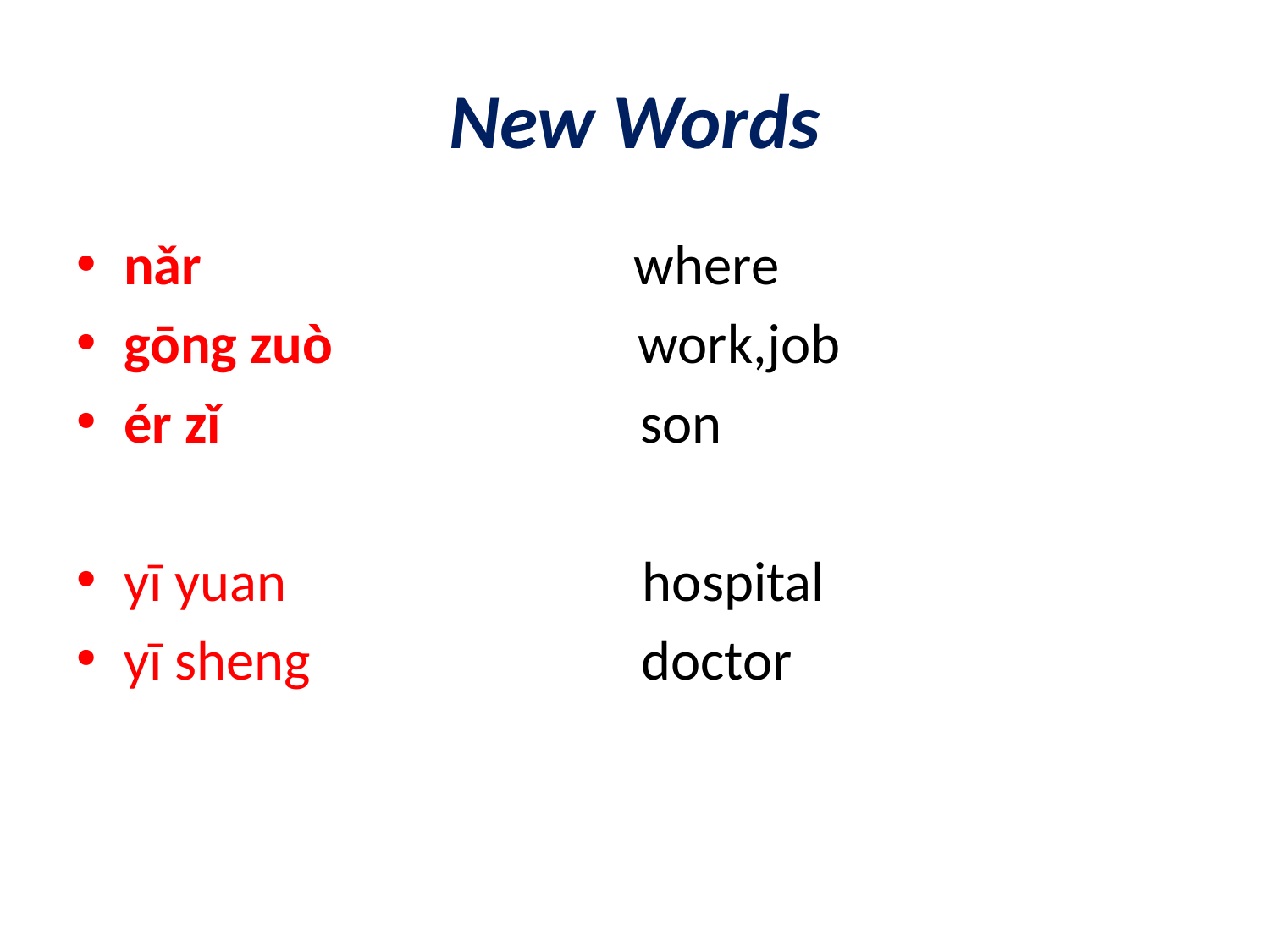

# New Words
nǎr                                  where
gōng zuò                        work,job
ér zǐ                                 son

yī yuan                            hospital
yī sheng                          doctor